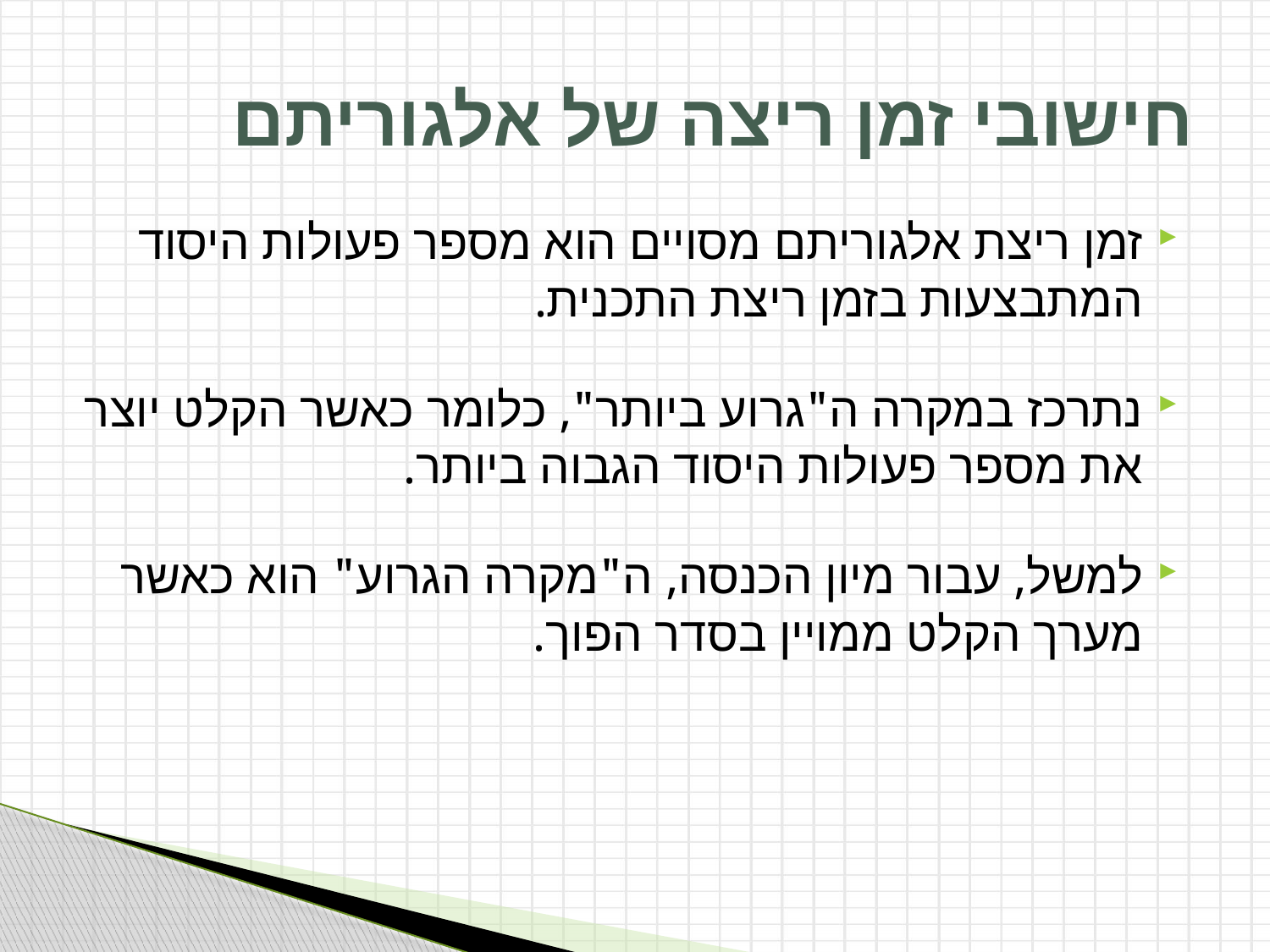

# חישובי זמן ריצה של אלגוריתם
זמן ריצת אלגוריתם מסויים הוא מספר פעולות היסוד המתבצעות בזמן ריצת התכנית.
נתרכז במקרה ה"גרוע ביותר", כלומר כאשר הקלט יוצר את מספר פעולות היסוד הגבוה ביותר.
למשל, עבור מיון הכנסה, ה"מקרה הגרוע" הוא כאשר מערך הקלט ממויין בסדר הפוך.